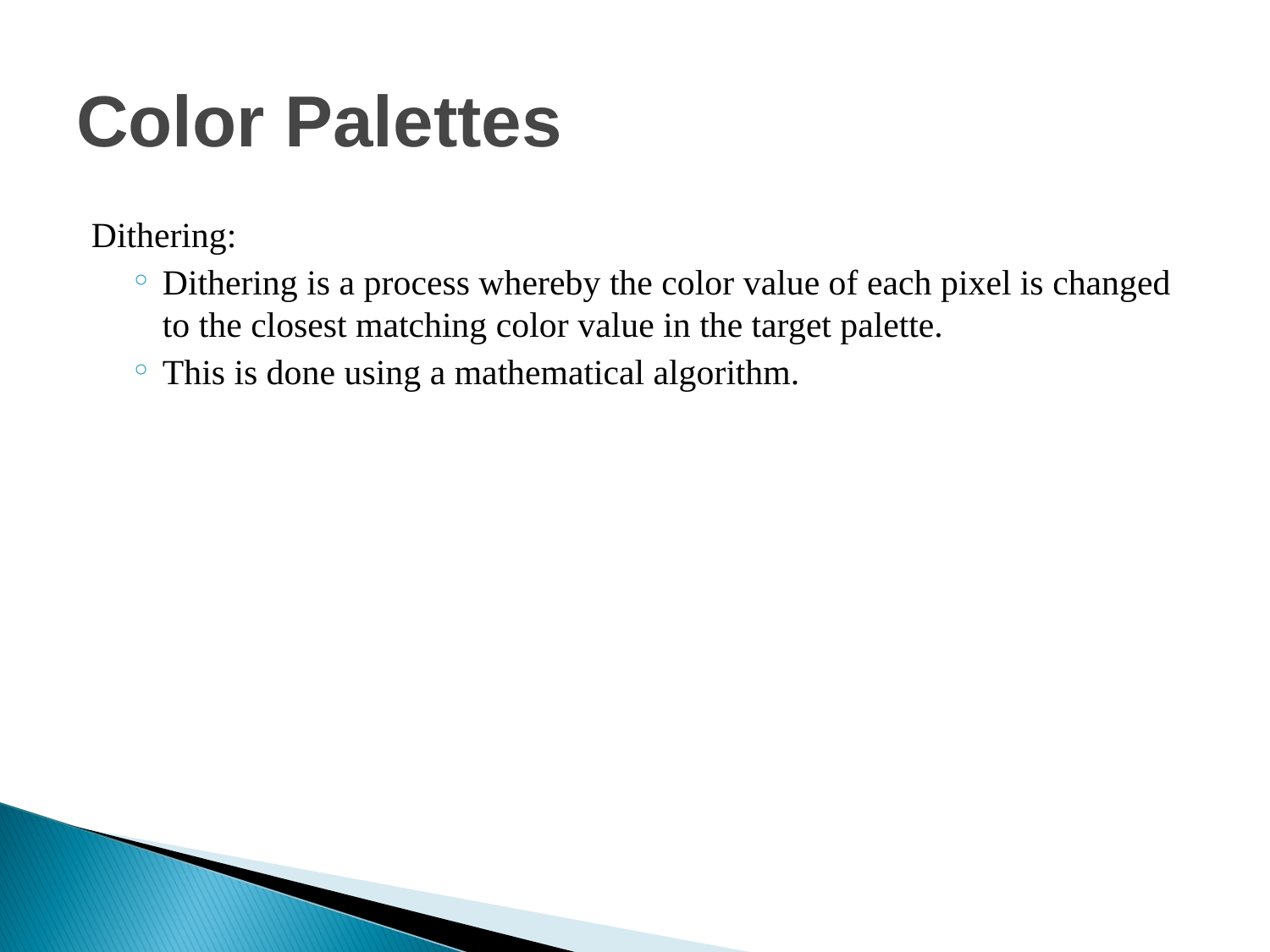

Color Palettes
Dithering:
Dithering is a process whereby the color value of each pixel is changed to the closest matching color value in the target palette.
This is done using a mathematical algorithm.